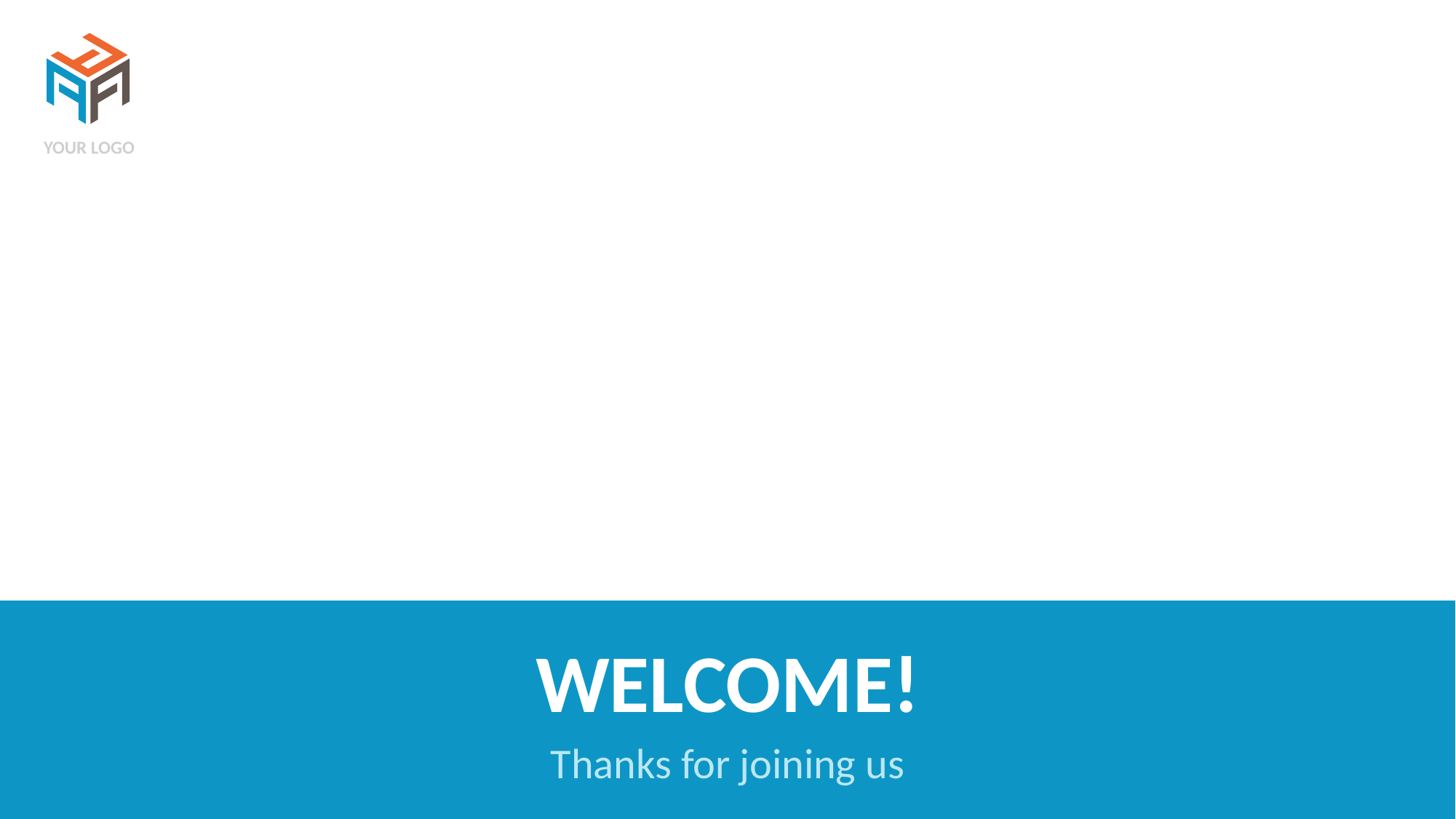

YOUR LOGO

# Welcome!
Thanks for joining us